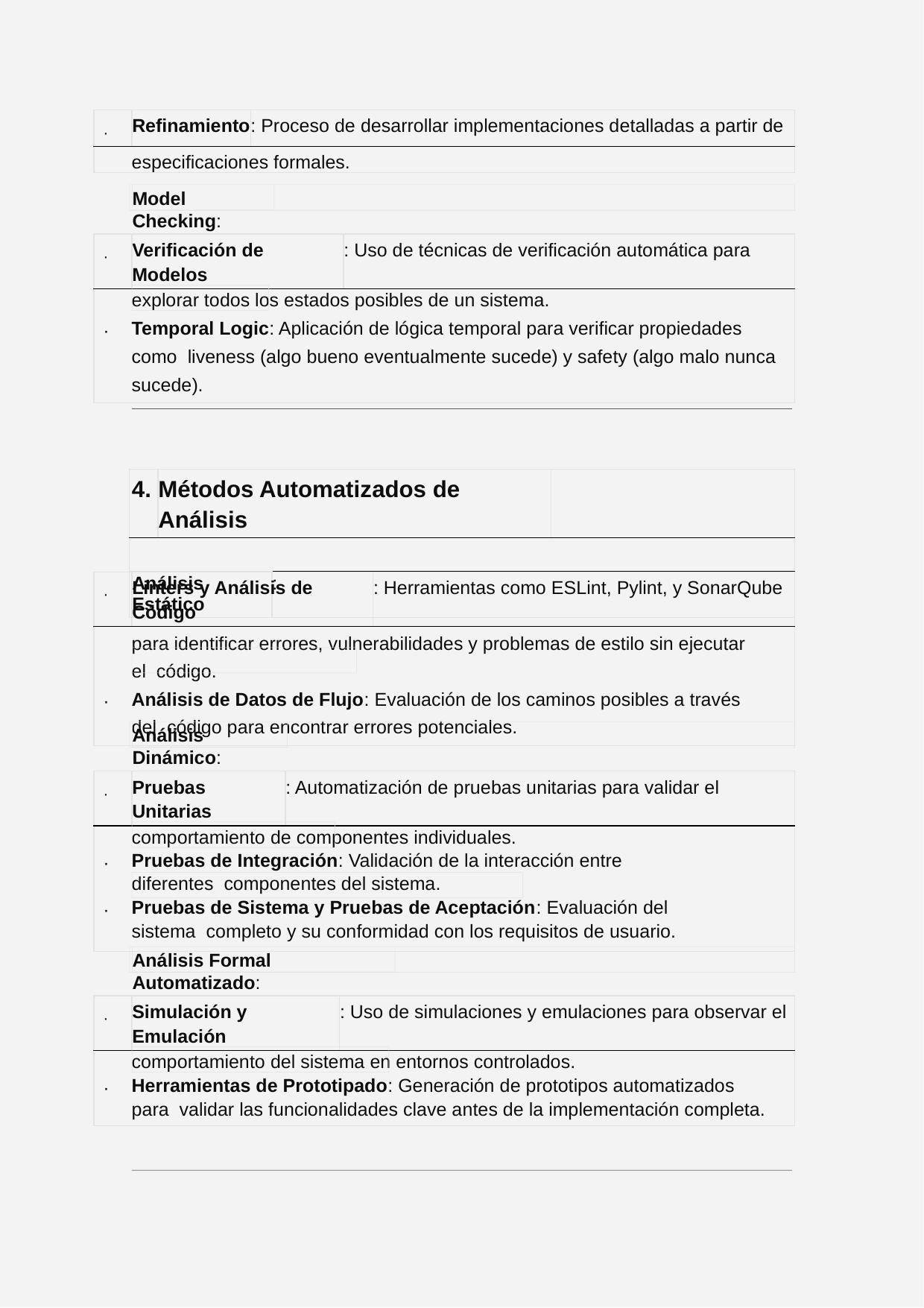

| ∙ | Refinamiento | : Proceso de desarrollar implementaciones detalladas a partir de |
| --- | --- | --- |
| especificaciones formales. |  |  |

Model Checking:
| ∙ | Verificación de Modelos | : Uso de técnicas de verificación automática para |
| --- | --- | --- |
| explorar todos los estados posibles de un sistema. Temporal Logic: Aplicación de lógica temporal para verificar propiedades como liveness (algo bueno eventualmente sucede) y safety (algo malo nunca sucede). |  |  |

| 4. | Métodos Automatizados de Análisis |  |  |
| --- | --- | --- | --- |
|  |  |  |  |
| Análisis Estático |  | : |  |
| ∙ | Linters y Análisis de Código | : Herramientas como ESLint, Pylint, y SonarQube |
| --- | --- | --- |
| para identificar errores, vulnerabilidades y problemas de estilo sin ejecutar el código. Análisis de Datos de Flujo: Evaluación de los caminos posibles a través del código para encontrar errores potenciales. |  |  |

Análisis Dinámico:
| ∙ | Pruebas Unitarias | : Automatización de pruebas unitarias para validar el |
| --- | --- | --- |
| comportamiento de componentes individuales. Pruebas de Integración: Validación de la interacción entre diferentes componentes del sistema. Pruebas de Sistema y Pruebas de Aceptación: Evaluación del sistema completo y su conformidad con los requisitos de usuario. |  |  |

Análisis Formal Automatizado:
| ∙ | Simulación y Emulación | : Uso de simulaciones y emulaciones para observar el |
| --- | --- | --- |
| comportamiento del sistema en entornos controlados. Herramientas de Prototipado: Generación de prototipos automatizados para validar las funcionalidades clave antes de la implementación completa. |  |  |